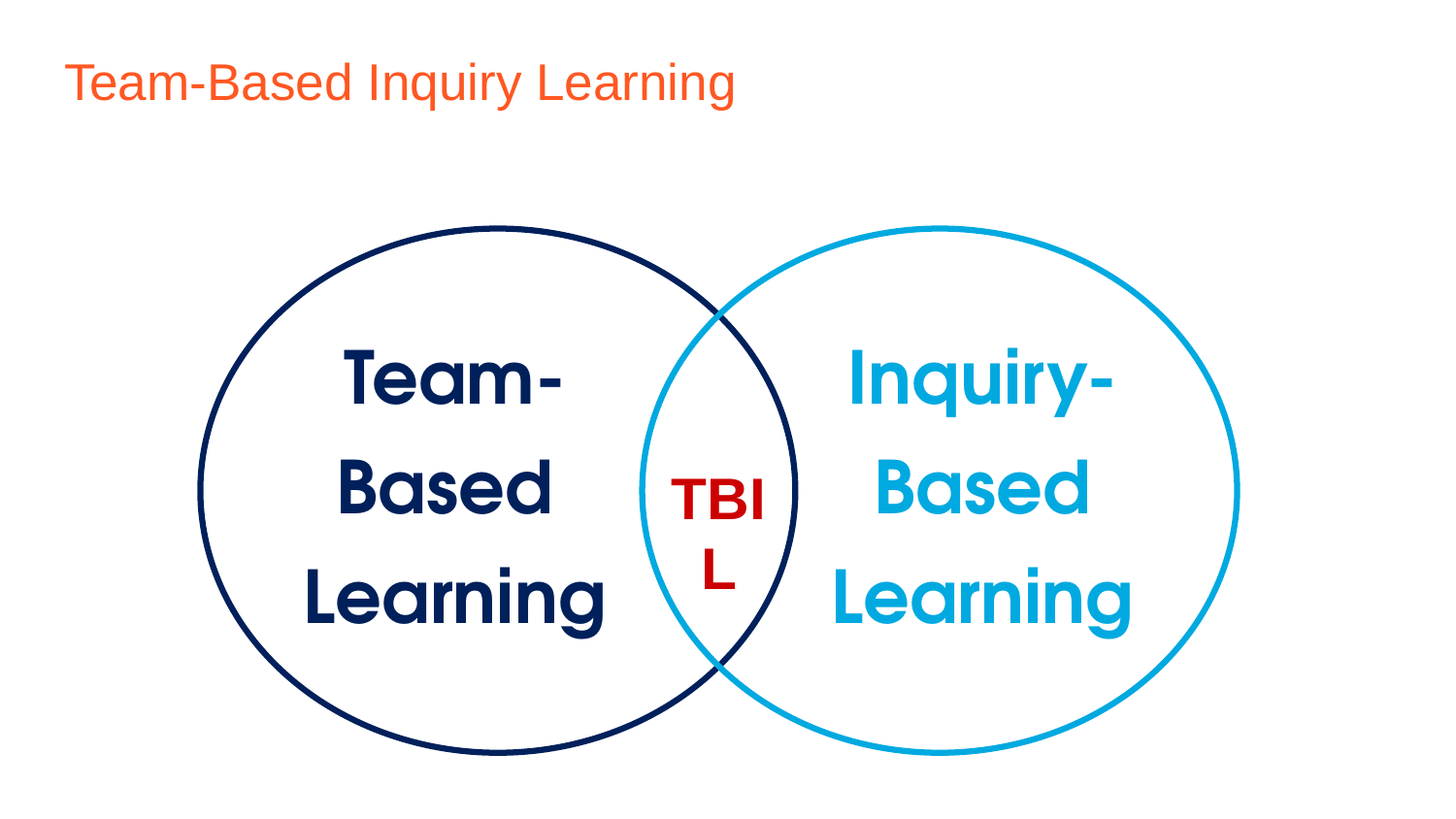

# Team-Based Inquiry Learning

Team-
Based
Learning
Inquiry-
Based
Learning
TBIL